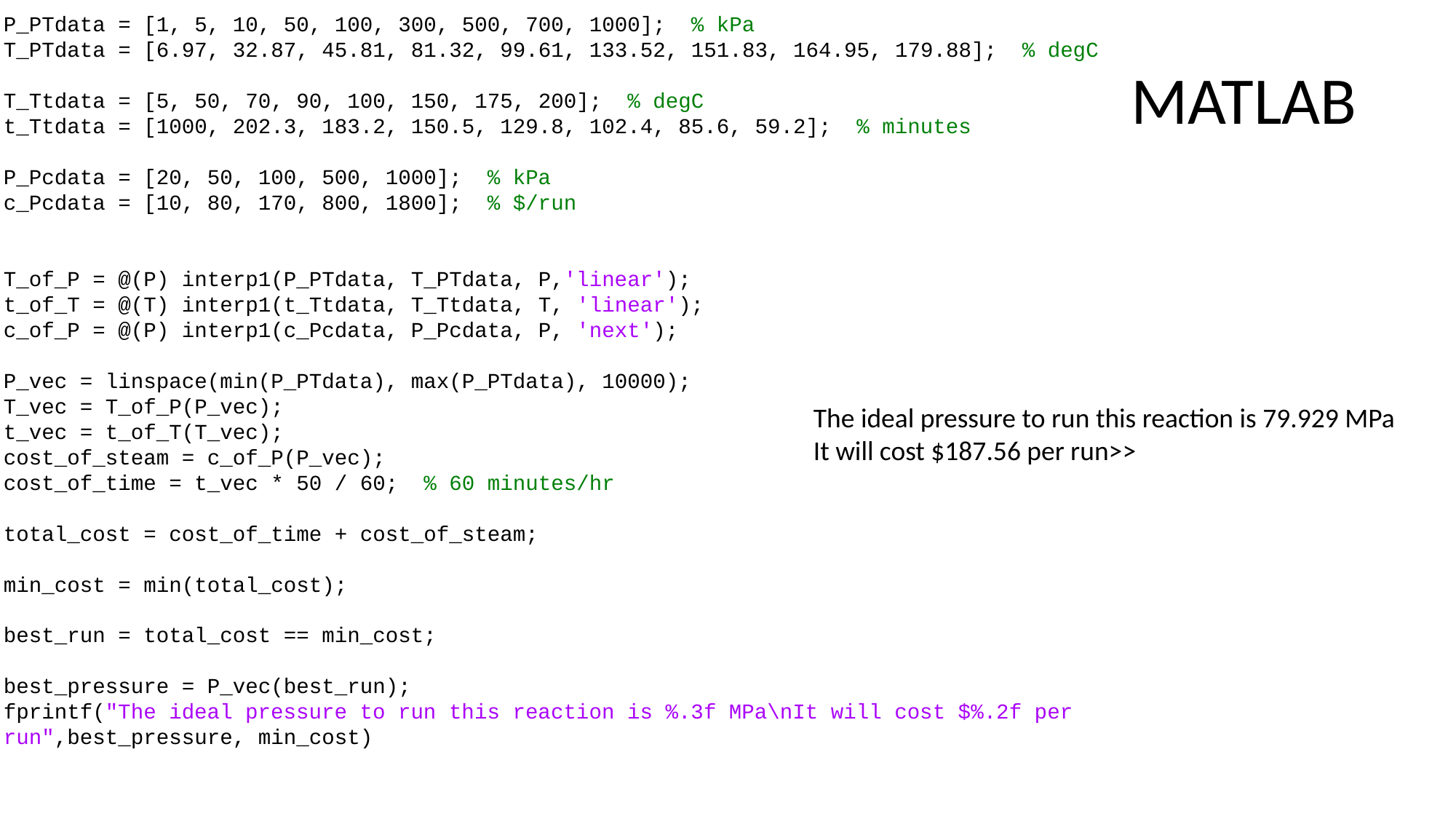

P_PTdata = [1, 5, 10, 50, 100, 300, 500, 700, 1000];  % kPa
T_PTdata = [6.97, 32.87, 45.81, 81.32, 99.61, 133.52, 151.83, 164.95, 179.88];  % degC

T_Ttdata = [5, 50, 70, 90, 100, 150, 175, 200];  % degC
t_Ttdata = [1000, 202.3, 183.2, 150.5, 129.8, 102.4, 85.6, 59.2];  % minutes

P_Pcdata = [20, 50, 100, 500, 1000];  % kPa
c_Pcdata = [10, 80, 170, 800, 1800];  % $/run

T_of_P = @(P) interp1(P_PTdata, T_PTdata, P,'linear');
t_of_T = @(T) interp1(t_Ttdata, T_Ttdata, T, 'linear');
c_of_P = @(P) interp1(c_Pcdata, P_Pcdata, P, 'next');

P_vec = linspace(min(P_PTdata), max(P_PTdata), 10000);
T_vec = T_of_P(P_vec);
t_vec = t_of_T(T_vec);
cost_of_steam = c_of_P(P_vec);
cost_of_time = t_vec * 50 / 60;  % 60 minutes/hr

total_cost = cost_of_time + cost_of_steam;

min_cost = min(total_cost);

best_run = total_cost == min_cost;

best_pressure = P_vec(best_run);
fprintf("The ideal pressure to run this reaction is %.3f MPa\nIt will cost $%.2f per run",best_pressure, min_cost)
# MATLAB
The ideal pressure to run this reaction is 79.929 MPa
It will cost $187.56 per run>>